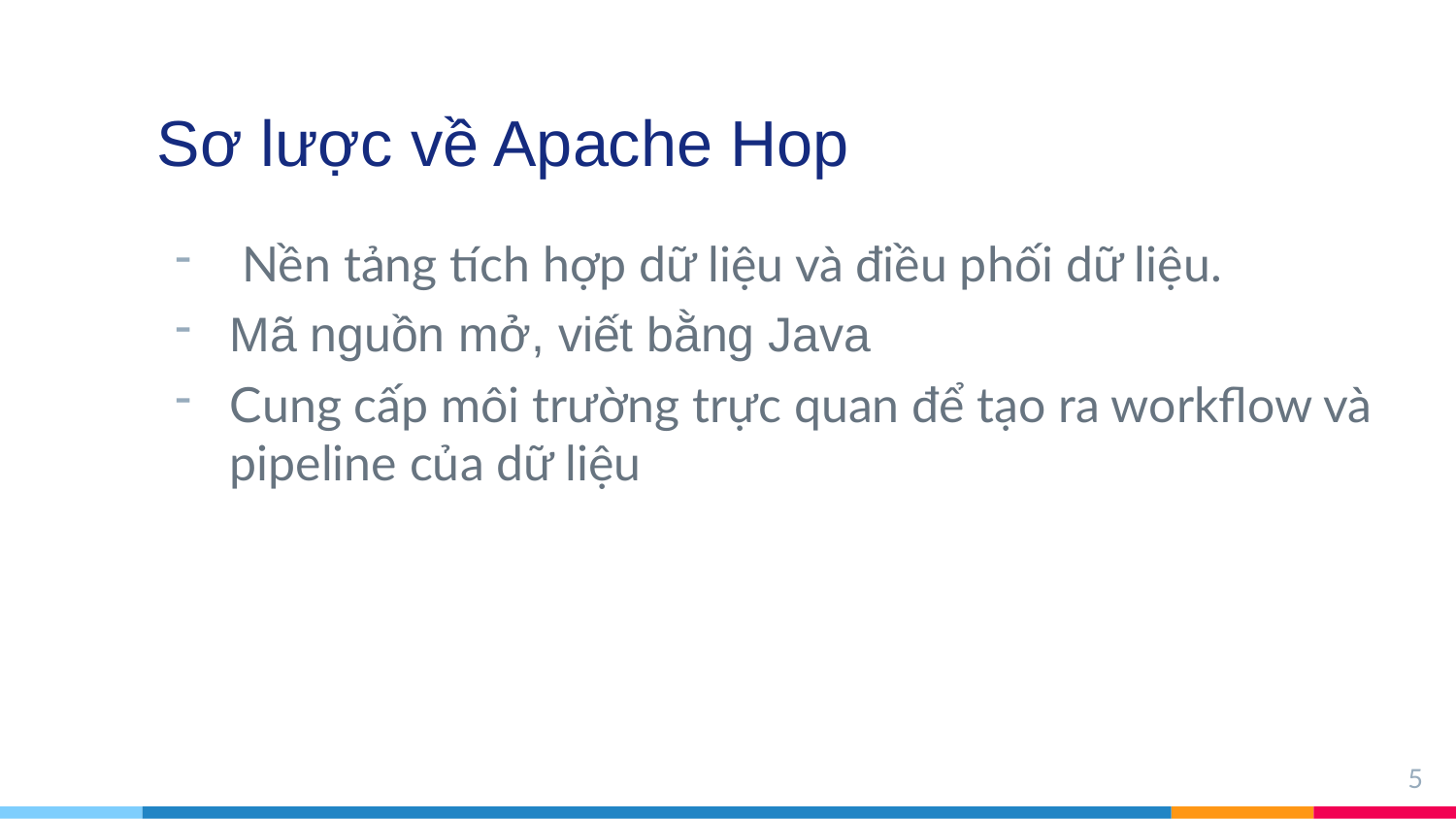

# Sơ lược về Apache Hop
 Nền tảng tích hợp dữ liệu và điều phối dữ liệu.
Mã nguồn mở, viết bằng Java
Cung cấp môi trường trực quan để tạo ra workflow và pipeline của dữ liệu

5